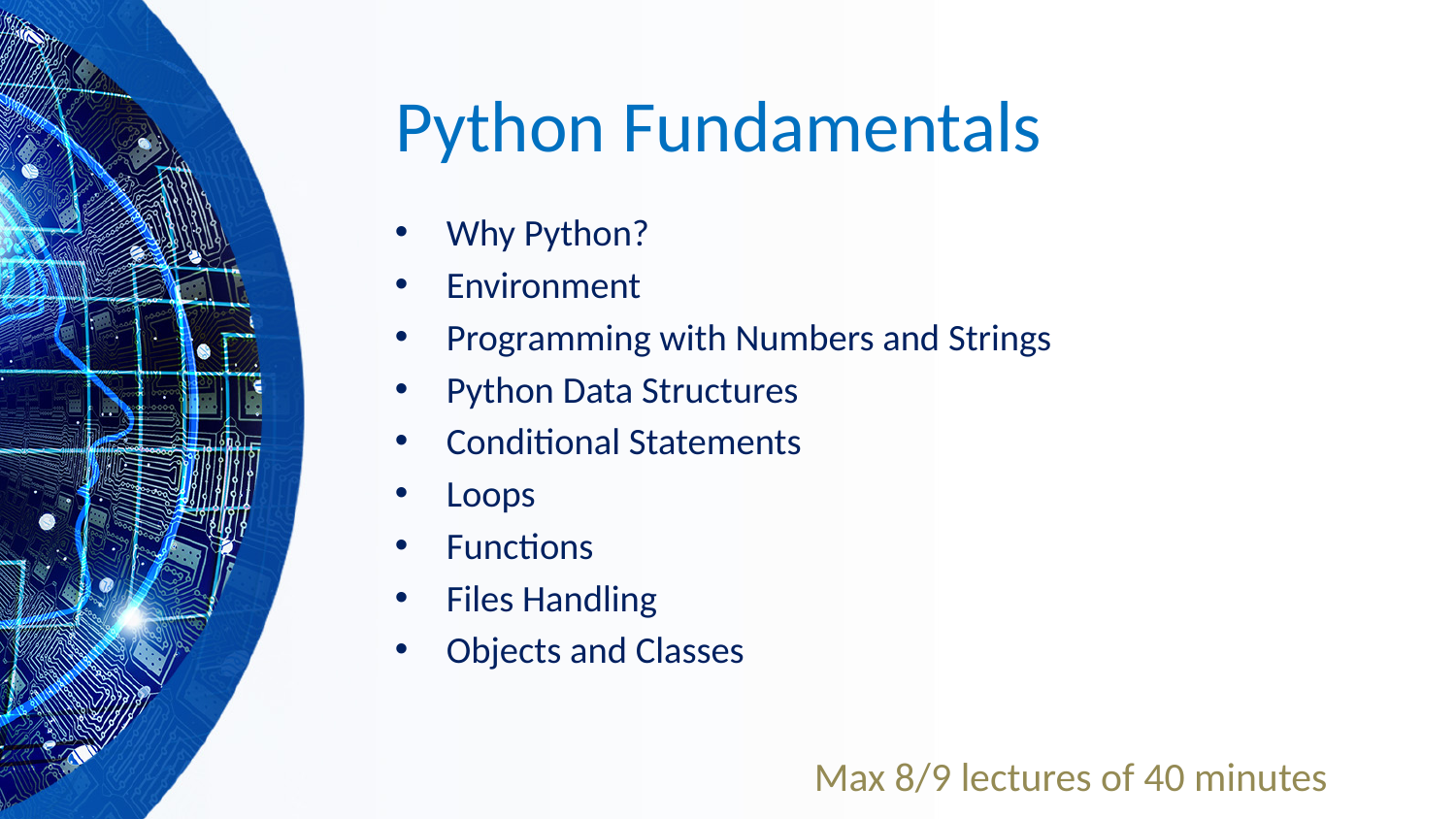

# Python Fundamentals
Why Python?
Environment
Programming with Numbers and Strings
Python Data Structures
Conditional Statements
Loops
Functions
Files Handling
Objects and Classes
Max 8/9 lectures of 40 minutes